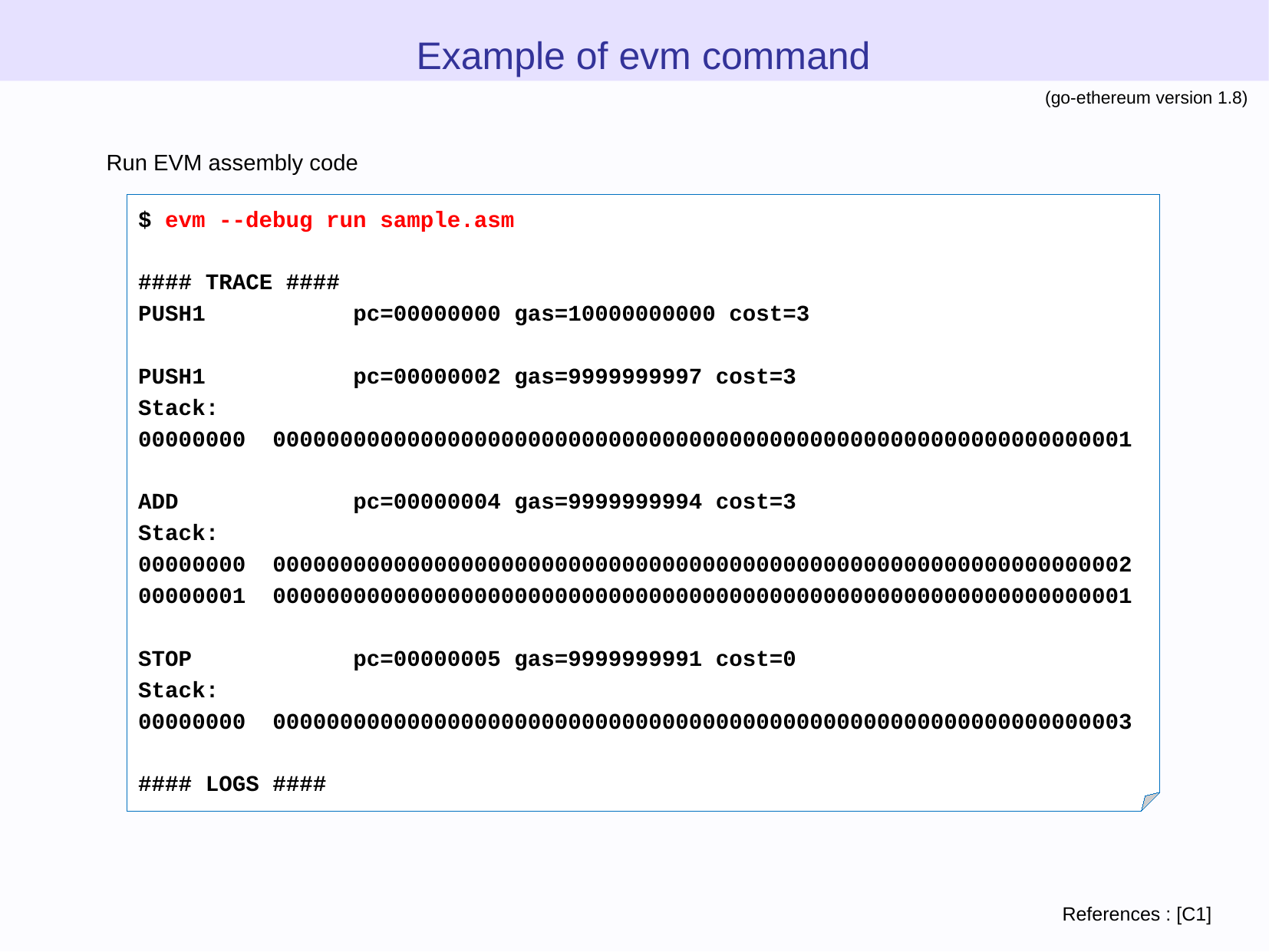

Example of evm command
(go-ethereum version 1.8)
Run EVM assembly code
$ evm --debug run sample.asm

#### TRACE ####
PUSH1           pc=00000000 gas=10000000000 cost=3

PUSH1           pc=00000002 gas=9999999997 cost=3
Stack:
00000000  0000000000000000000000000000000000000000000000000000000000000001

ADD             pc=00000004 gas=9999999994 cost=3
Stack:
00000000  0000000000000000000000000000000000000000000000000000000000000002
00000001  0000000000000000000000000000000000000000000000000000000000000001

STOP            pc=00000005 gas=9999999991 cost=0
Stack:
00000000  0000000000000000000000000000000000000000000000000000000000000003

#### LOGS ####
References : [C1]